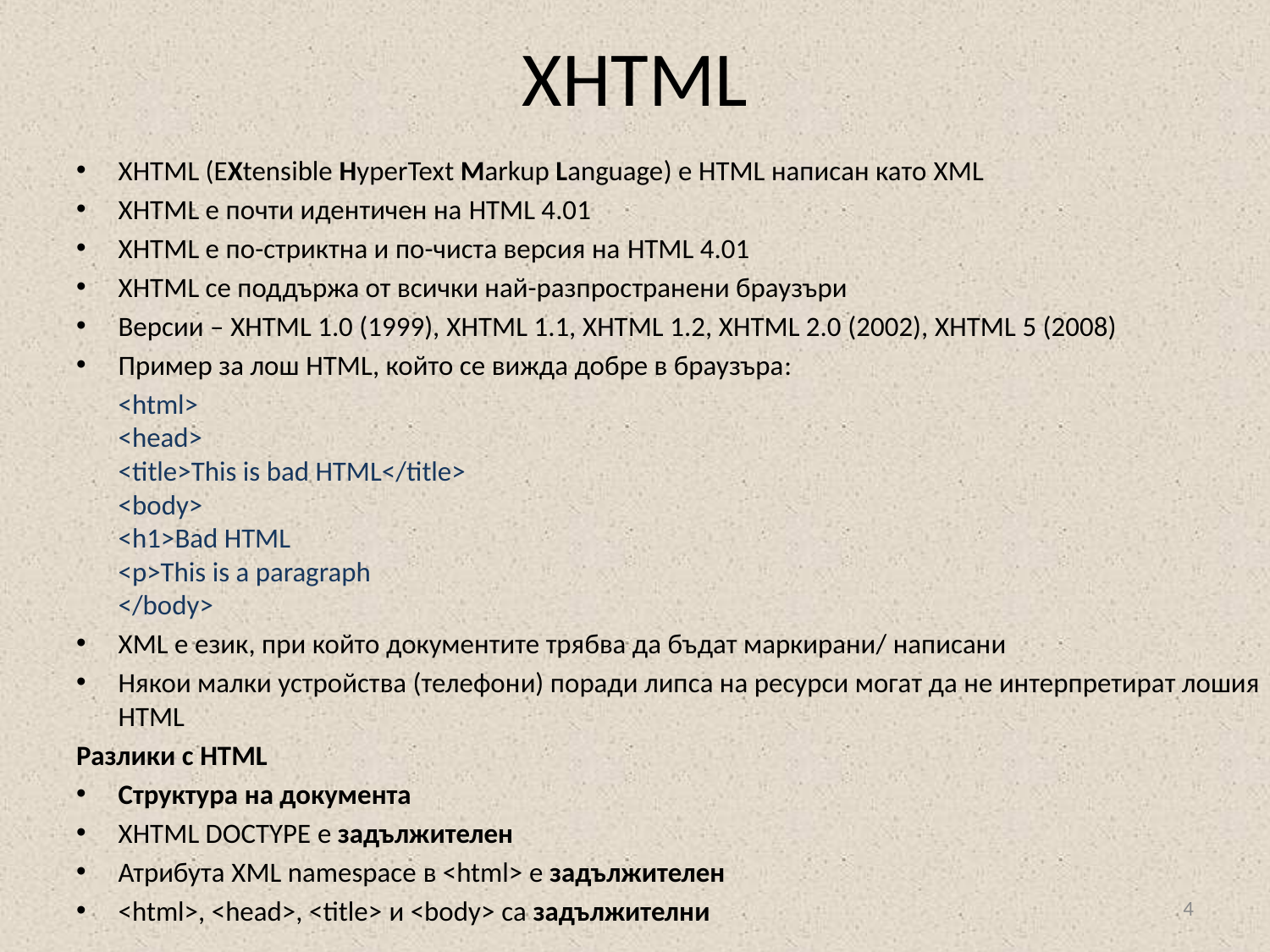

# XHTML
XHTML (EXtensible HyperText Markup Language) е HTML написан като XML
XHTML е почти идентичен на HTML 4.01
XHTML е по-стриктна и по-чиста версия на HTML 4.01
XHTML се поддържа от всички най-разпространени браузъри
Версии – XHTML 1.0 (1999), XHTML 1.1, XHTML 1.2, XHTML 2.0 (2002), XHTML 5 (2008)
Пример за лош HTML, който се вижда добре в браузъра:
	<html>
<head>
<title>This is bad HTML</title>
<body>
<h1>Bad HTML
<p>This is a paragraph
</body>
XML е език, при който документите трябва да бъдат маркирани/ написани
Някои малки устройства (телефони) поради липса на ресурси могат да не интерпретират лошия HTML
Разлики с HTML
Структура на документа
XHTML DOCTYPE е задължителен
Атрибута XML namespace в <html> е задължителен
<html>, <head>, <title> и <body> са задължителни
4